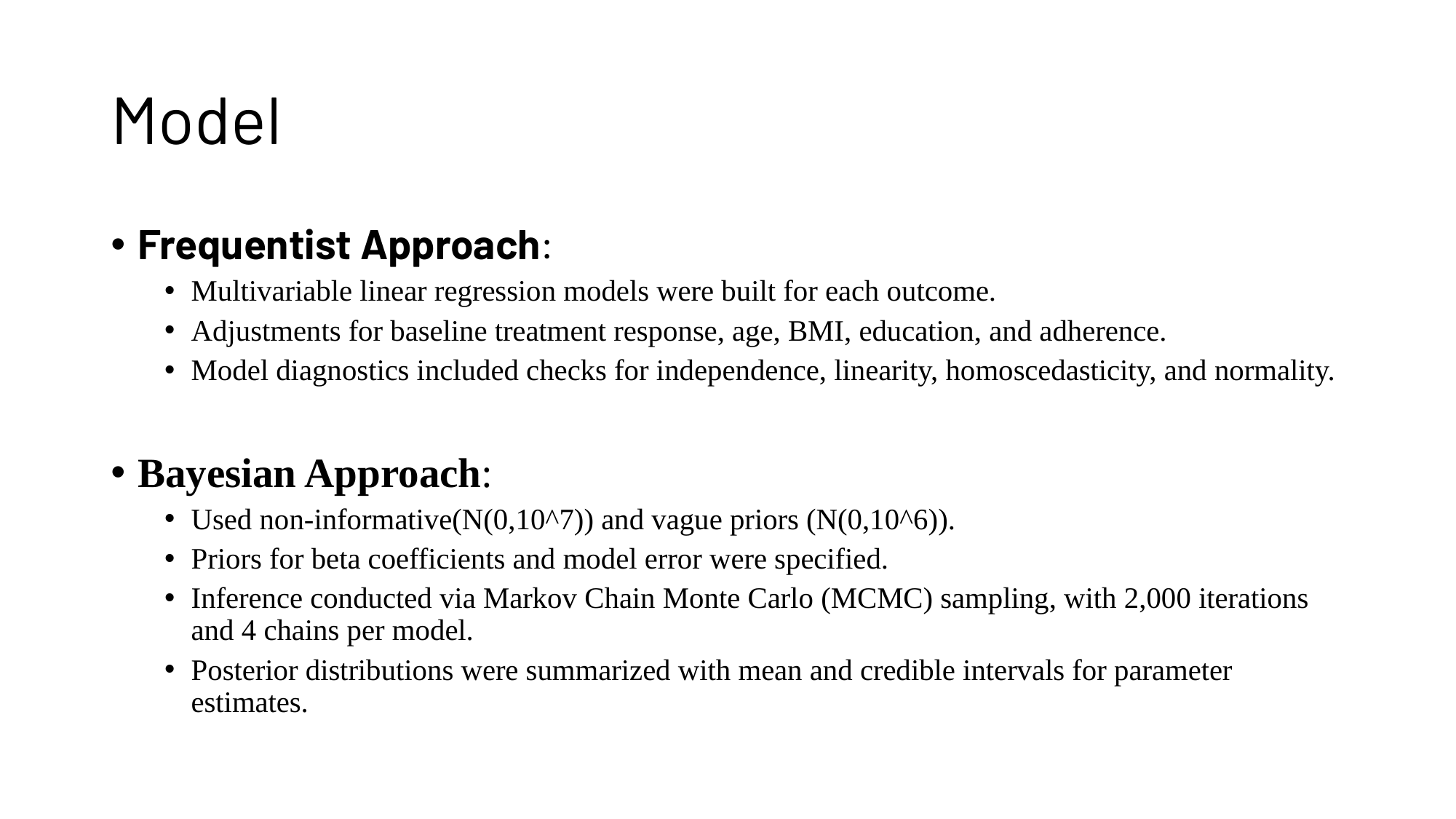

# Model
Frequentist Approach:
Multivariable linear regression models were built for each outcome.
Adjustments for baseline treatment response, age, BMI, education, and adherence.
Model diagnostics included checks for independence, linearity, homoscedasticity, and normality.

Bayesian Approach:
Used non-informative(N(0,10^7)) and vague priors (N(0,10^6)).
Priors for beta coefficients and model error were specified.
Inference conducted via Markov Chain Monte Carlo (MCMC) sampling, with 2,000 iterations and 4 chains per model.
Posterior distributions were summarized with mean and credible intervals for parameter estimates.